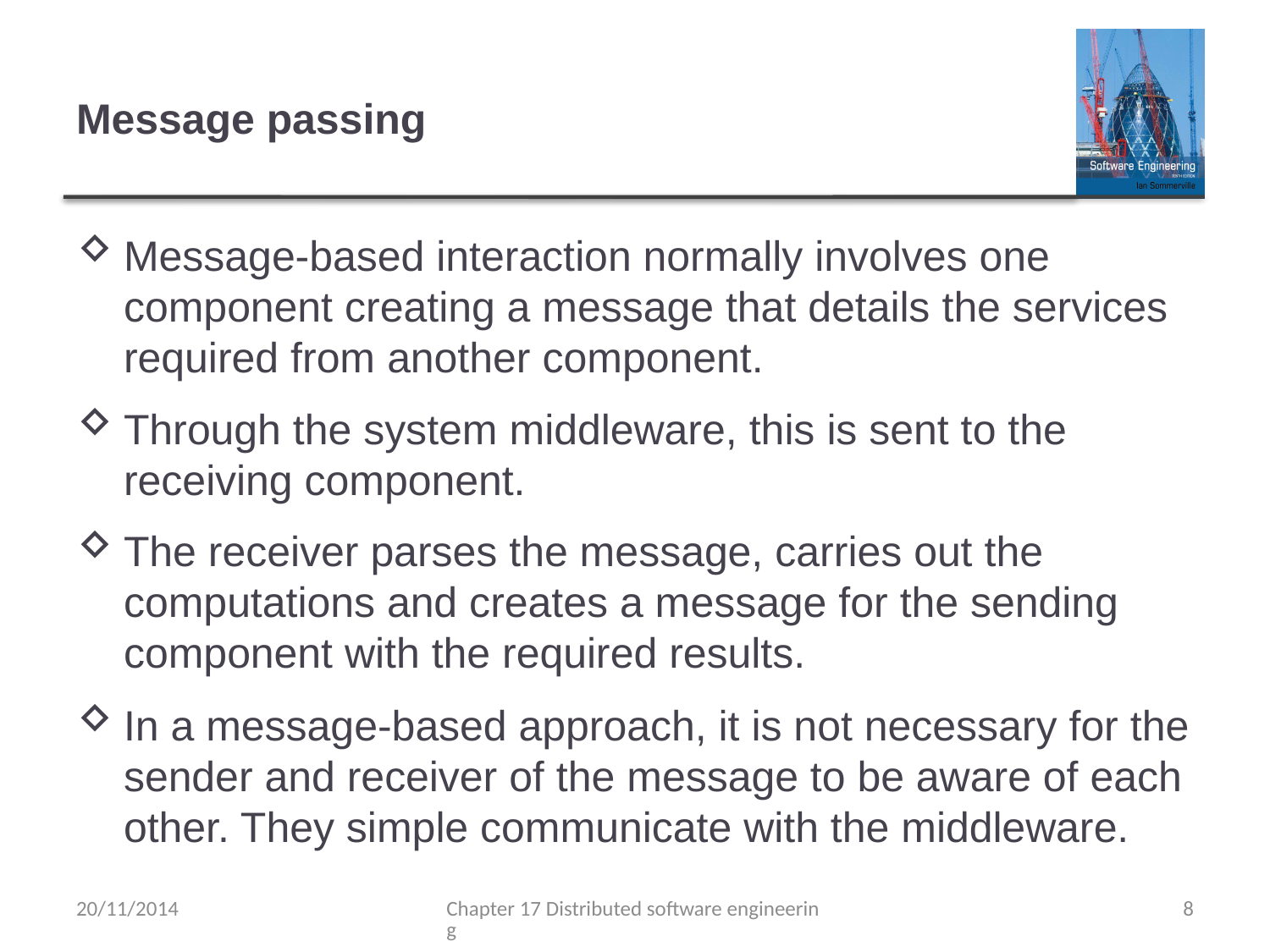

# Message passing
Message-based interaction normally involves one component creating a message that details the services required from another component.
Through the system middleware, this is sent to the receiving component.
The receiver parses the message, carries out the computations and creates a message for the sending component with the required results.
In a message-based approach, it is not necessary for the sender and receiver of the message to be aware of each other. They simple communicate with the middleware.

20/11/2014
Chapter 17 Distributed software engineering
8